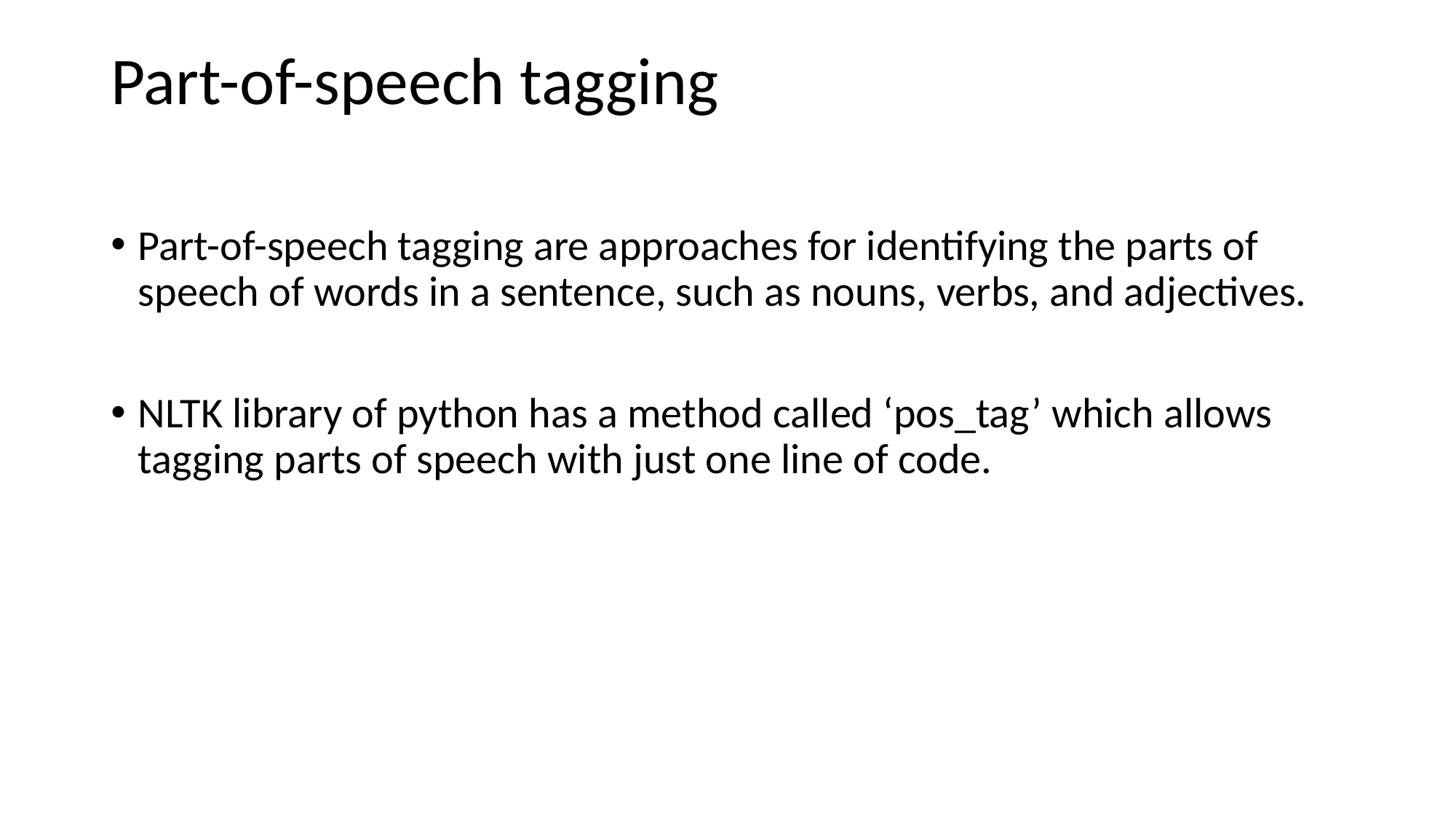

# Part-of-speech tagging
Part-of-speech tagging are approaches for identifying the parts of speech of words in a sentence, such as nouns, verbs, and adjectives.

NLTK library of python has a method called ‘pos_tag’ which allows tagging parts of speech with just one line of code.